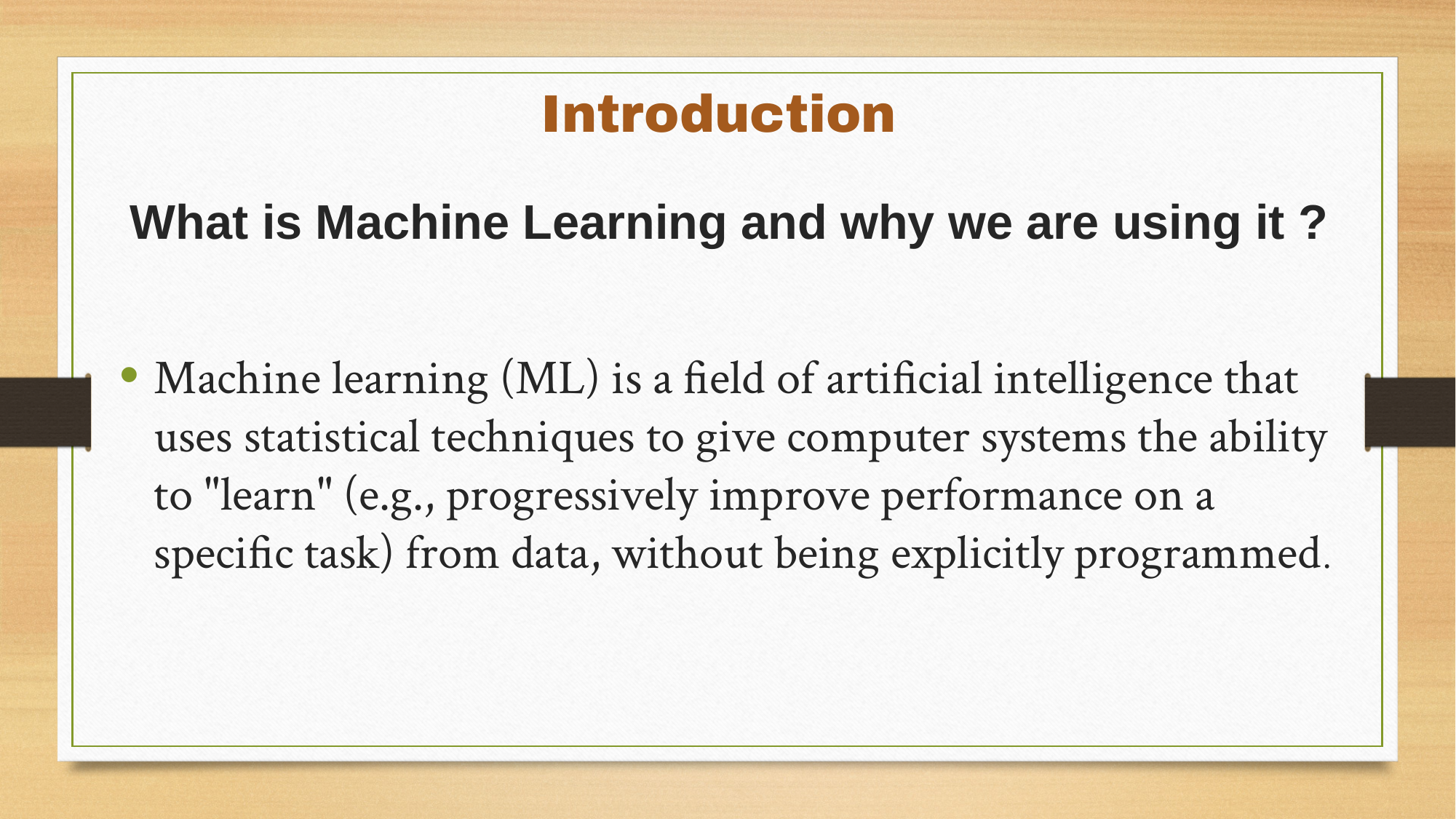

# Introduction
 What is Machine Learning and why we are using it ?

Machine learning (ML) is a field of artificial intelligence that uses statistical techniques to give computer systems the ability to "learn" (e.g., progressively improve performance on a specific task) from data, without being explicitly programmed.